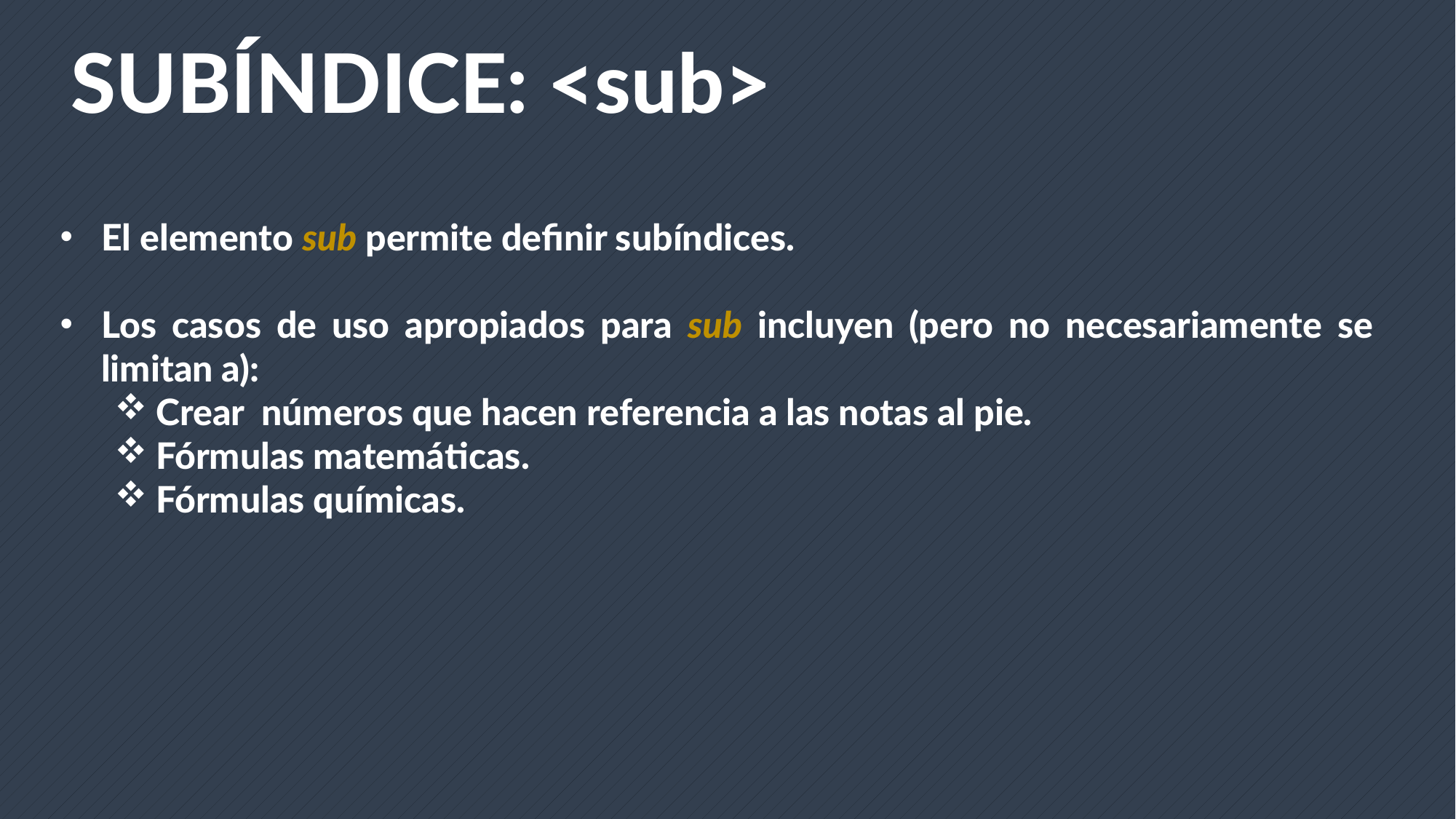

SUBÍNDICE: <sub>
El elemento sub permite definir subíndices.

Los casos de uso apropiados para sub incluyen (pero no necesariamente se limitan a):
Crear  números que hacen referencia a las notas al pie.
Fórmulas matemáticas.
Fórmulas químicas.